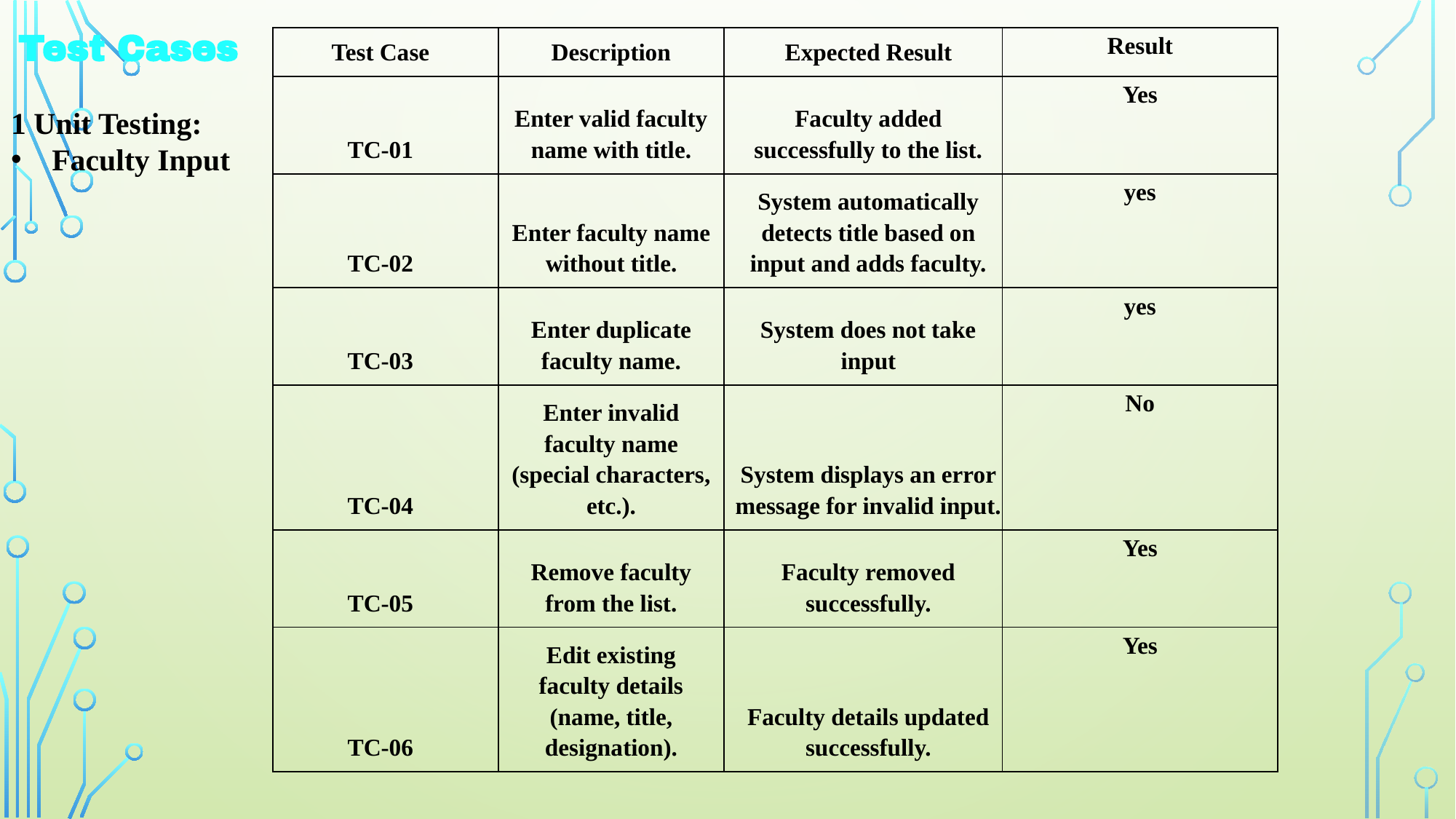

Test Cases

1 Unit Testing:
Faculty Input
| Test Case | Description | Expected Result | Result |
| --- | --- | --- | --- |
| TC-01 | Enter valid faculty name with title. | Faculty added successfully to the list. | Yes |
| TC-02 | Enter faculty name without title. | System automatically detects title based on input and adds faculty. | yes |
| TC-03 | Enter duplicate faculty name. | System does not take input | yes |
| TC-04 | Enter invalid faculty name (special characters, etc.). | System displays an error message for invalid input. | No |
| TC-05 | Remove faculty from the list. | Faculty removed successfully. | Yes |
| TC-06 | Edit existing faculty details (name, title, designation). | Faculty details updated successfully. | Yes |